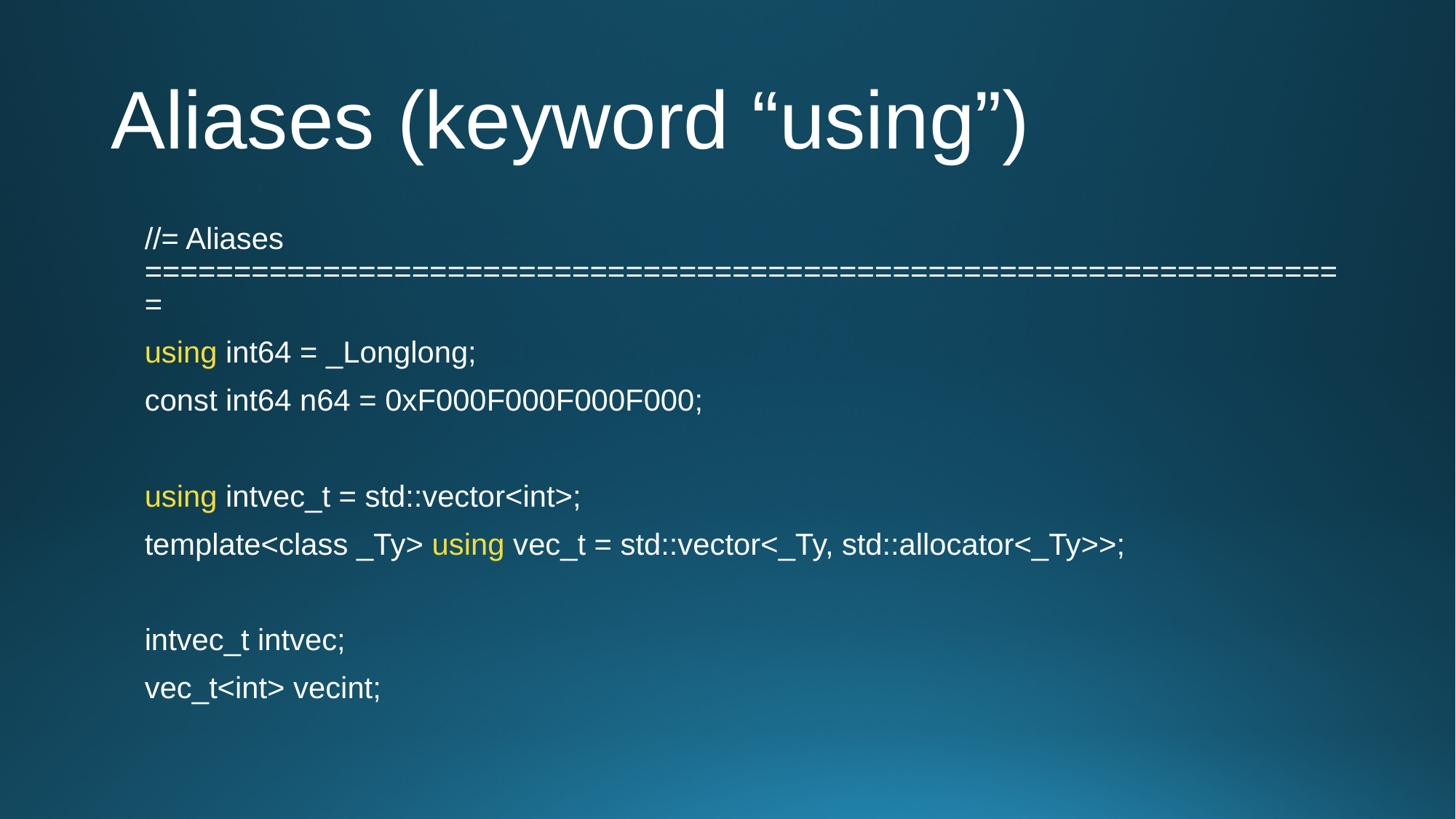

# Aliases (keyword “using”)
//= Aliases ====================================================================
using int64 = _Longlong;
const int64 n64 = 0xF000F000F000F000;

using intvec_t = std::vector<int>;
template<class _Ty> using vec_t = std::vector<_Ty, std::allocator<_Ty>>;

intvec_t intvec;
vec_t<int> vecint;